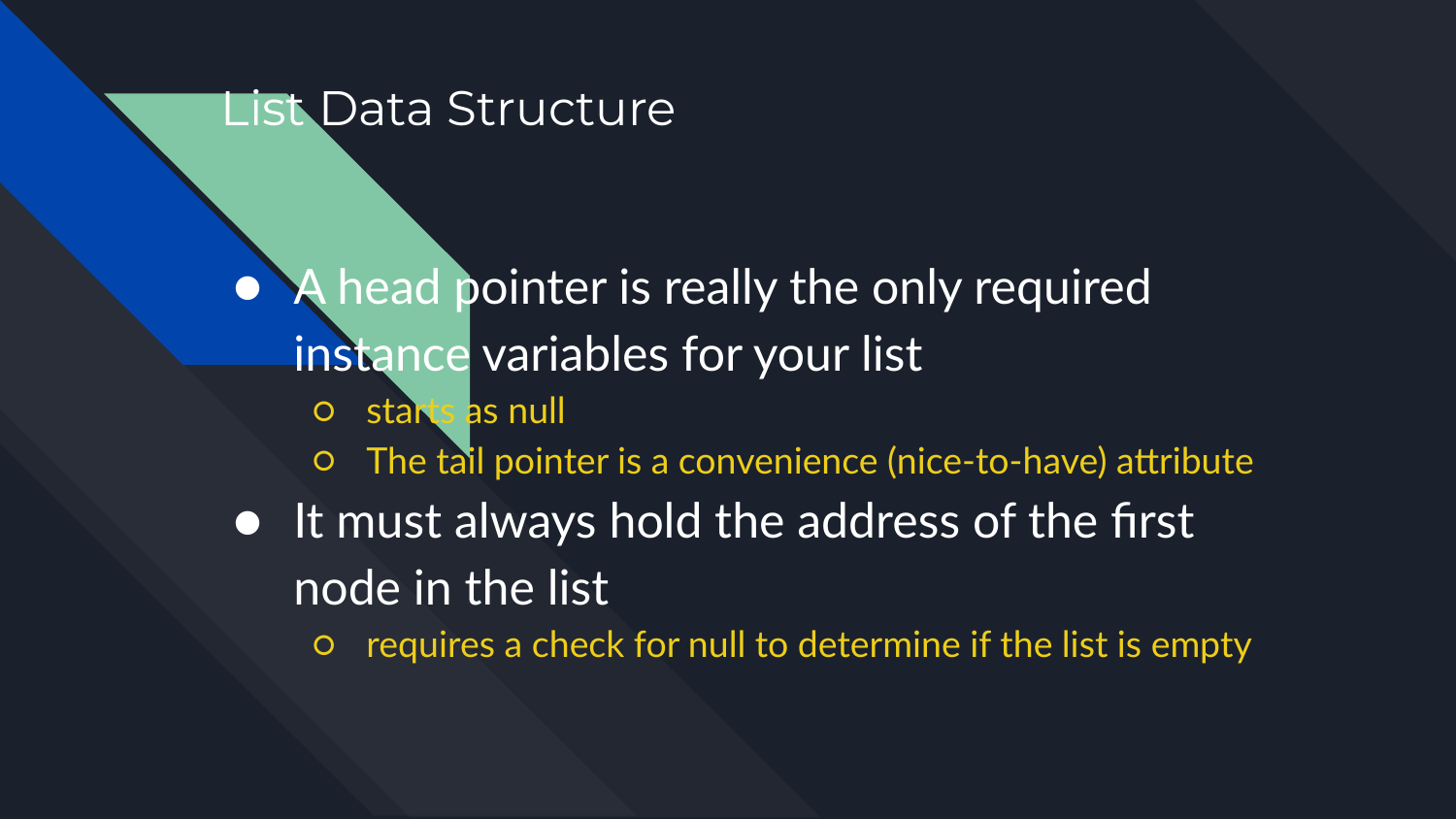

List Data Structure
A head pointer is really the only required instance variables for your list
starts as null
The tail pointer is a convenience (nice-to-have) attribute
It must always hold the address of the first node in the list
requires a check for null to determine if the list is empty